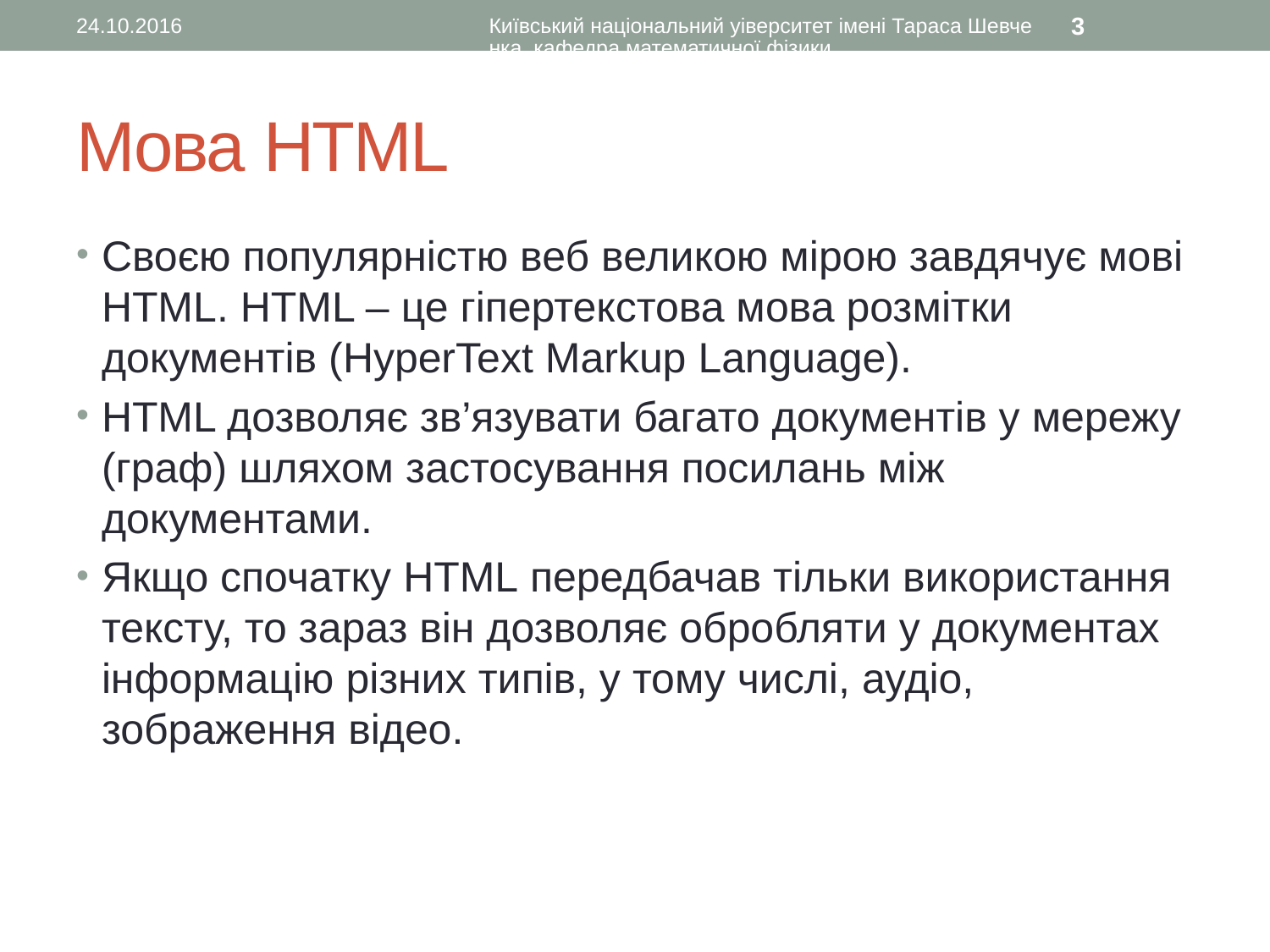

24.10.2016
Київський національний уіверситет імені Тараса Шевченка, кафедра математичної фізики
3
# Мова HTML
Своєю популярністю веб великою мірою завдячує мові HTML. HTML – це гіпертекстова мова розмітки документів (HyperText Markup Language).
HTML дозволяє зв’язувати багато документів у мережу (граф) шляхом застосування посилань між документами.
Якщо спочатку HTML передбачав тільки використання тексту, то зараз він дозволяє обробляти у документах інформацію різних типів, у тому числі, аудіо, зображення відео.